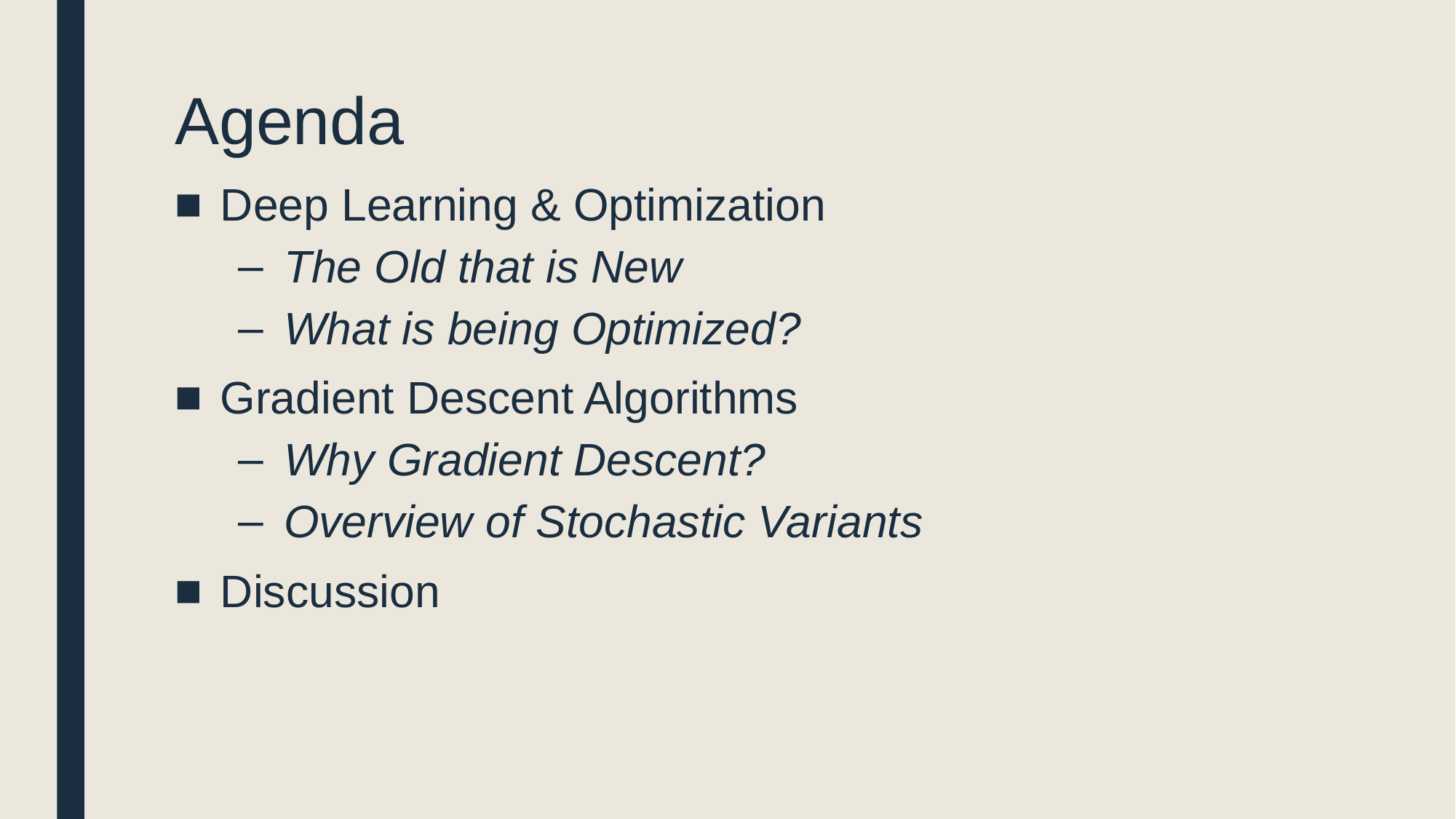

# Agenda
Deep Learning & Optimization
The Old that is New
What is being Optimized?
Gradient Descent Algorithms
Why Gradient Descent?
Overview of Stochastic Variants
Discussion